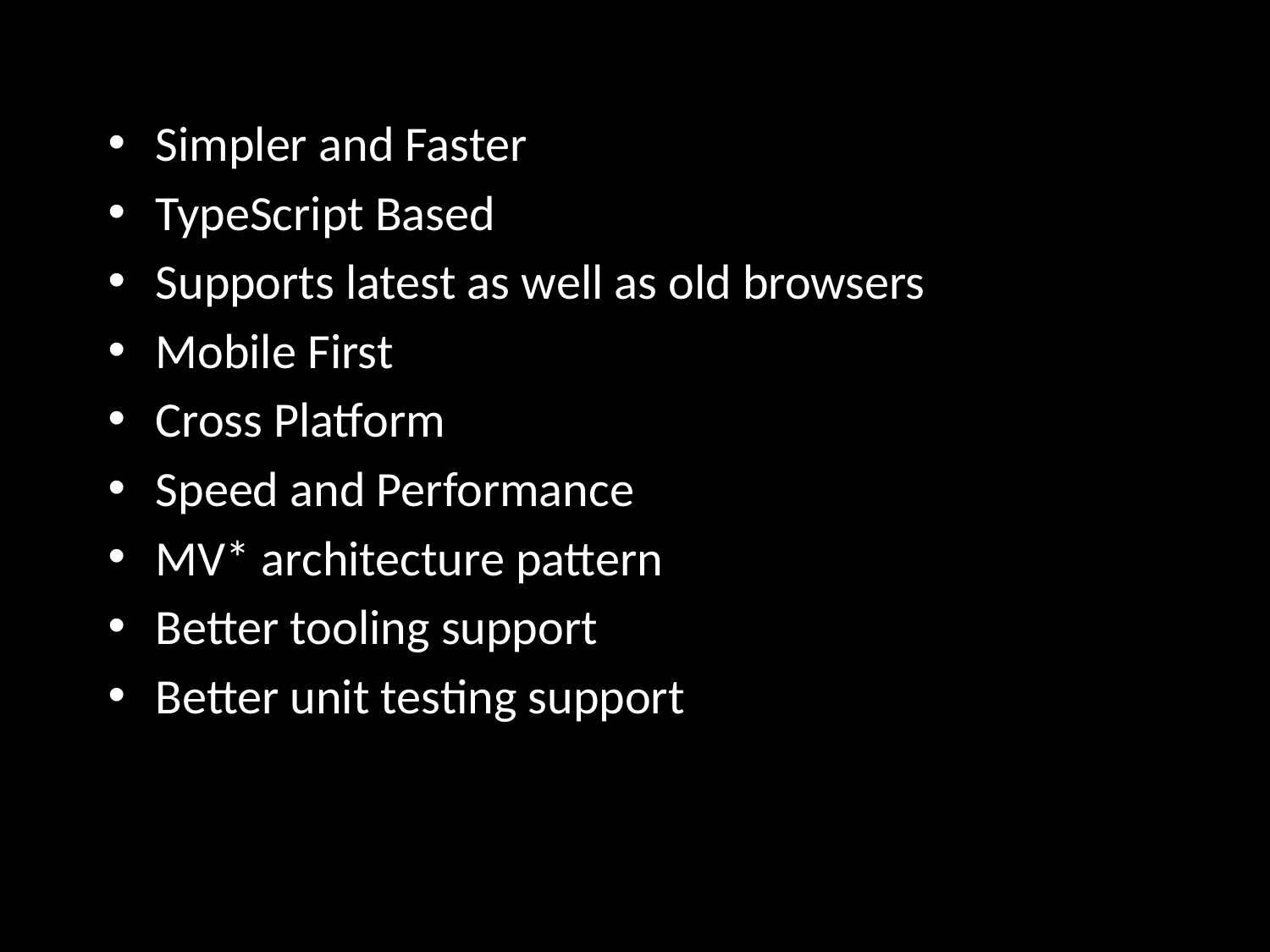

Simpler and Faster
TypeScript Based
Supports latest as well as old browsers
Mobile First
Cross Platform
Speed and Performance
MV* architecture pattern
Better tooling support
Better unit testing support